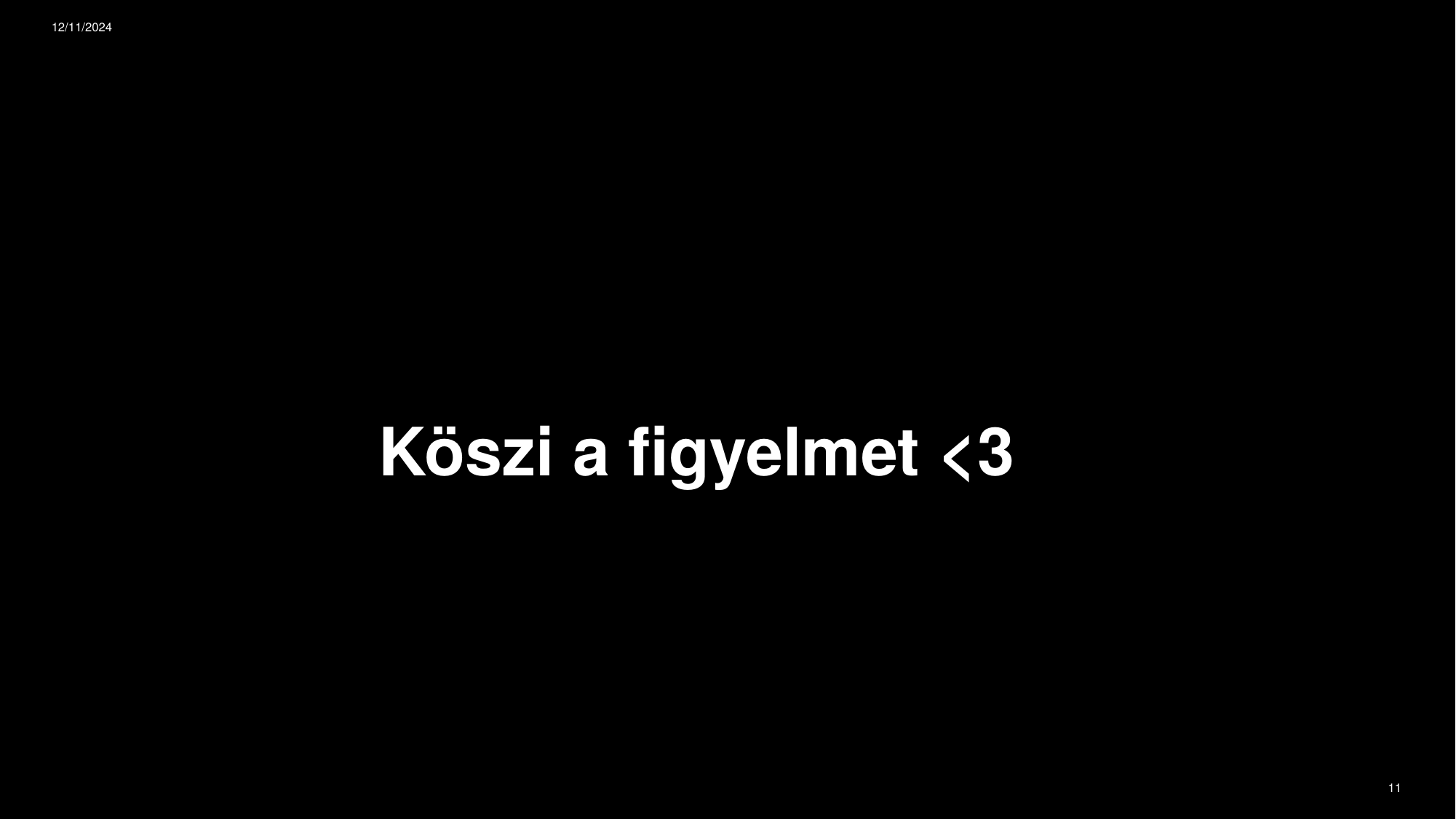

12/11/2024
# Köszi a figyelmet <3
11